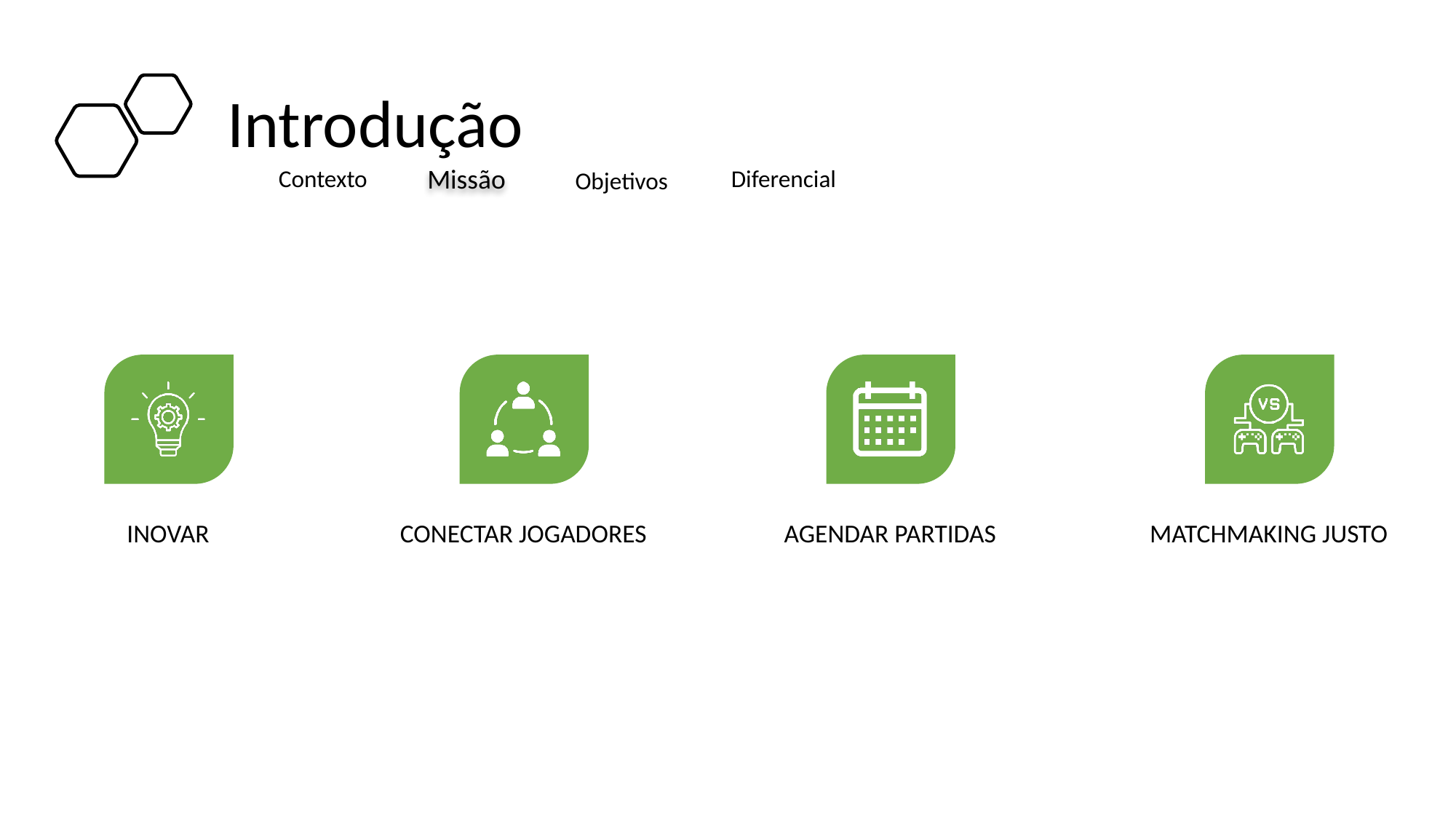

# Introdução

Missão
Contexto
Diferencial
Objetivos
INOVAR
CONECTAR JOGADORES
AGENDAR PARTIDAS
MATCHMAKING JUSTO